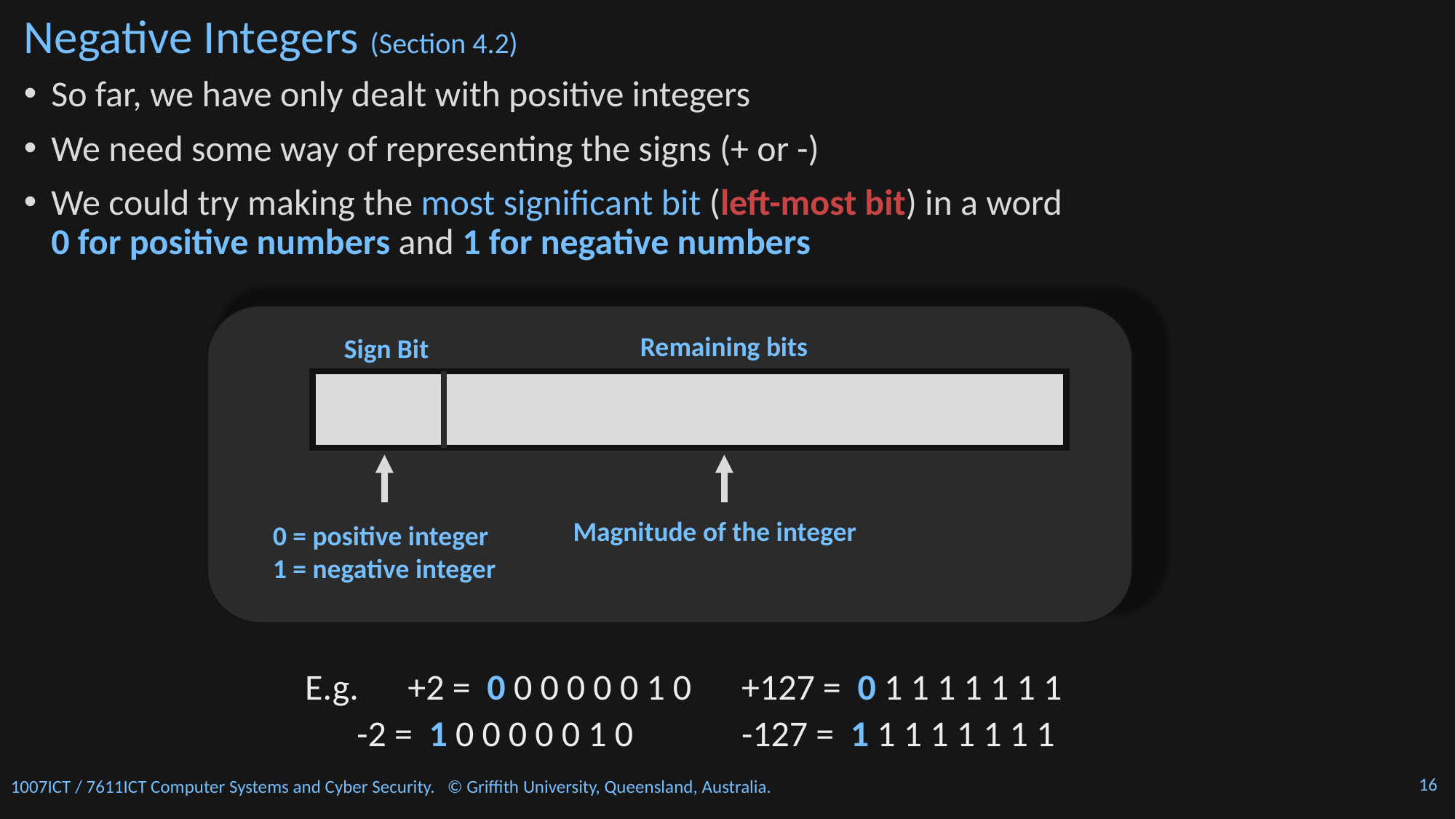

# Negative Integers (Section 4.2)
So far, we have only dealt with positive integers
We need some way of representing the signs (+ or -)
We could try making the most significant bit (left-most bit) in a word
0 for positive numbers and 1 for negative numbers

		 E.g.      +2 =  0 0 0 0 0 0 1 0	 +127 =  0 1 1 1 1 1 1 1
                                  -2 =  1 0 0 0 0 0 1 0 	 -127 =  1 1 1 1 1 1 1 1

Remaining bits
Sign Bit

Magnitude of the integer
0 = positive integer
1 = negative integer